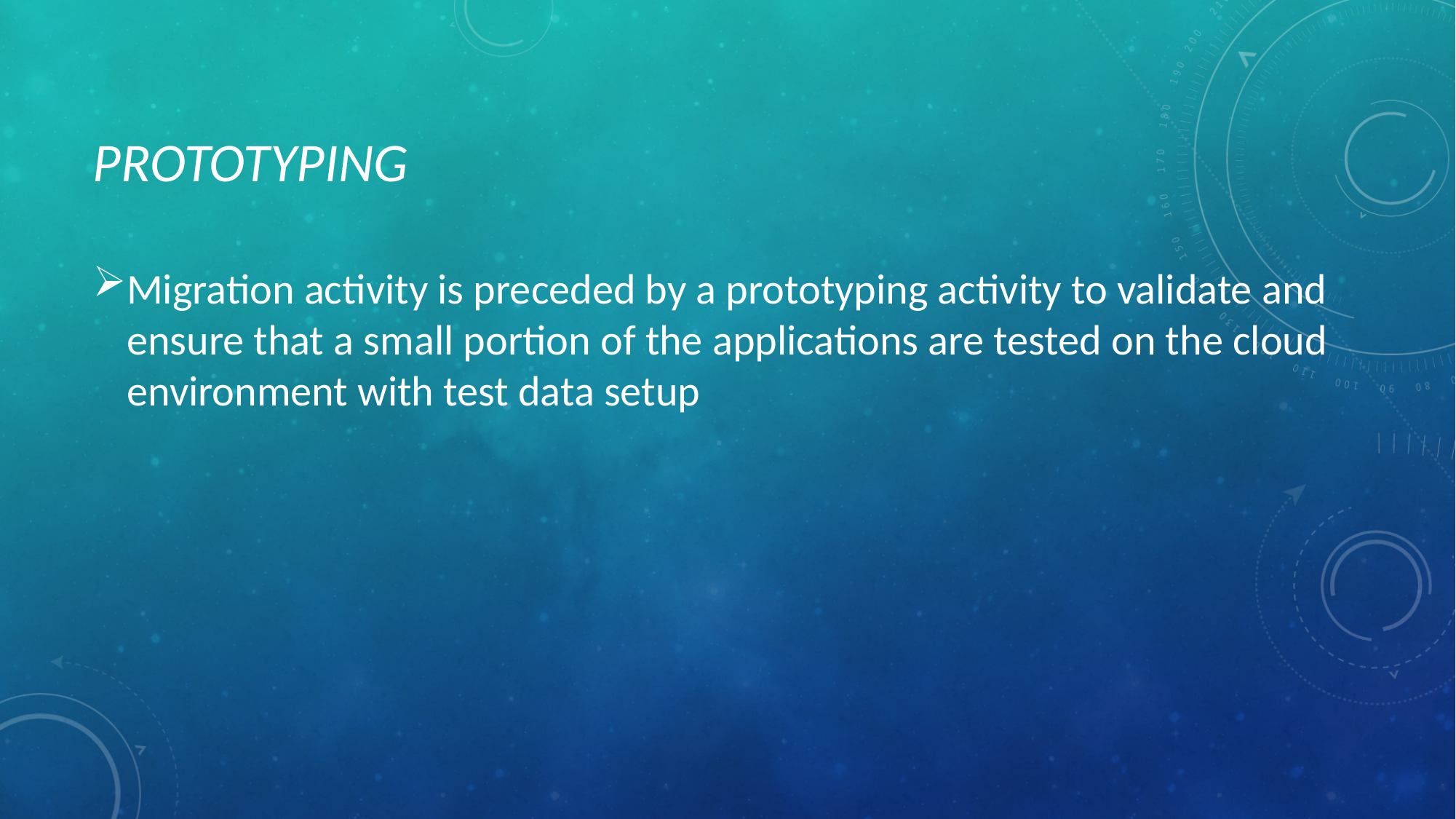

# Prototyping
Migration activity is preceded by a prototyping activity to validate and ensure that a small portion of the applications are tested on the cloud environment with test data setup